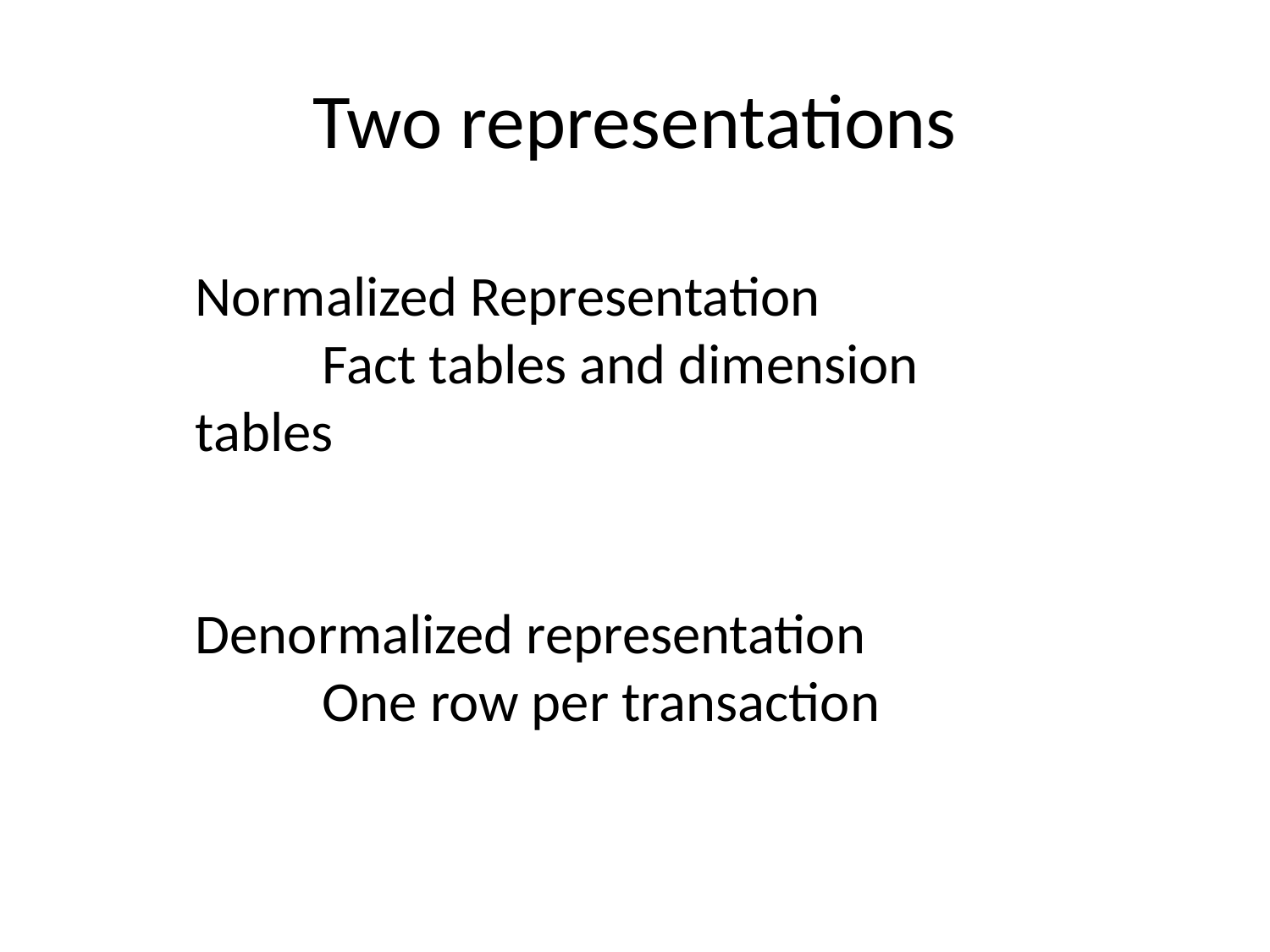

# Two representations
Normalized Representation
	Fact tables and dimension tables

Denormalized representation
	One row per transaction